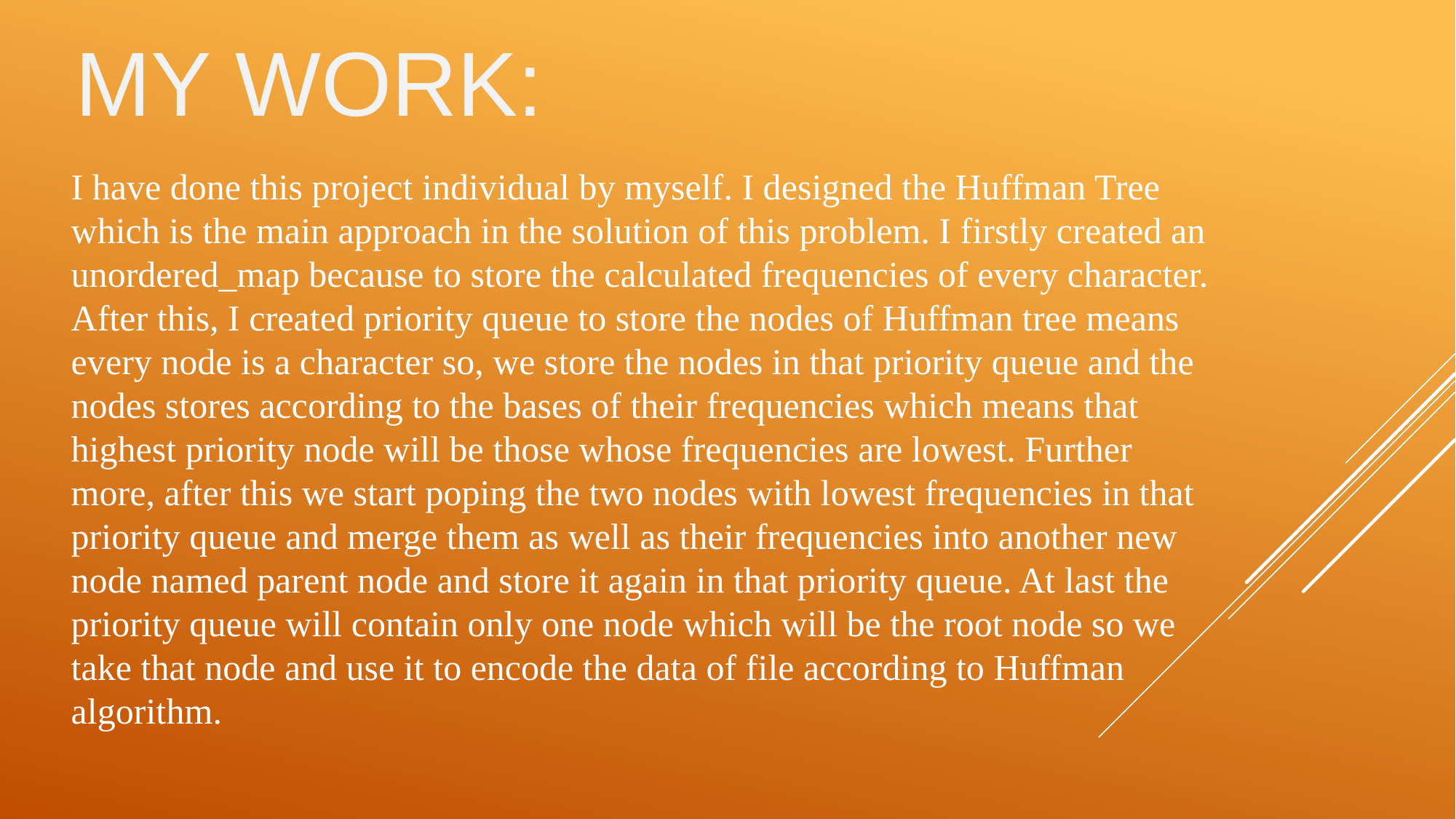

MY WORK:
I have done this project individual by myself. I designed the Huffman Tree which is the main approach in the solution of this problem. I firstly created an unordered_map because to store the calculated frequencies of every character. After this, I created priority queue to store the nodes of Huffman tree means every node is a character so, we store the nodes in that priority queue and the nodes stores according to the bases of their frequencies which means that highest priority node will be those whose frequencies are lowest. Further more, after this we start poping the two nodes with lowest frequencies in that priority queue and merge them as well as their frequencies into another new node named parent node and store it again in that priority queue. At last the priority queue will contain only one node which will be the root node so we take that node and use it to encode the data of file according to Huffman algorithm.